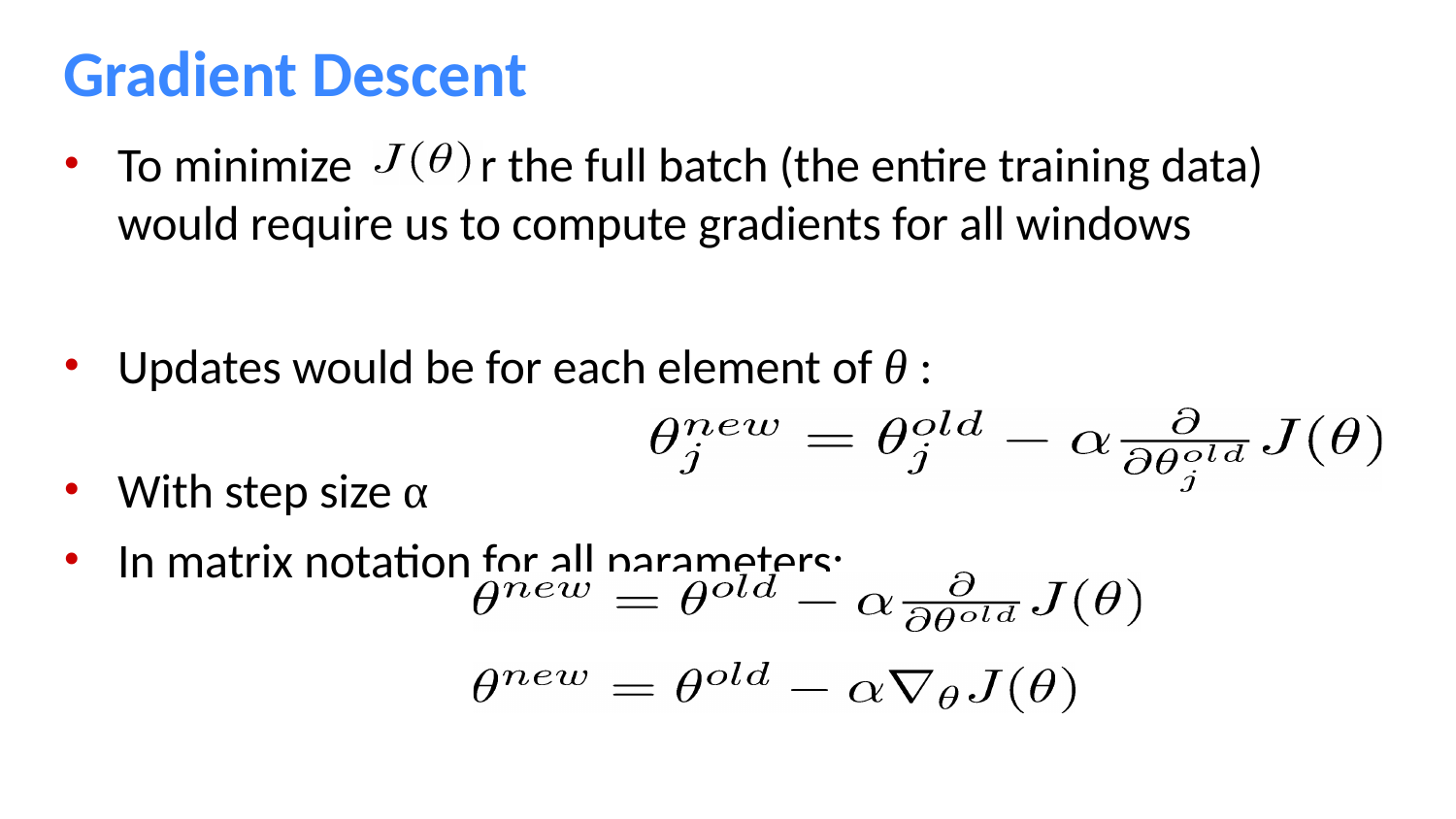

# Gradient Descent
To minimize	over the full batch (the entire training data)  would require us to compute gradients for all windows

Updates would be for each element of θ :

With step size α
In matrix notation for all parameters: